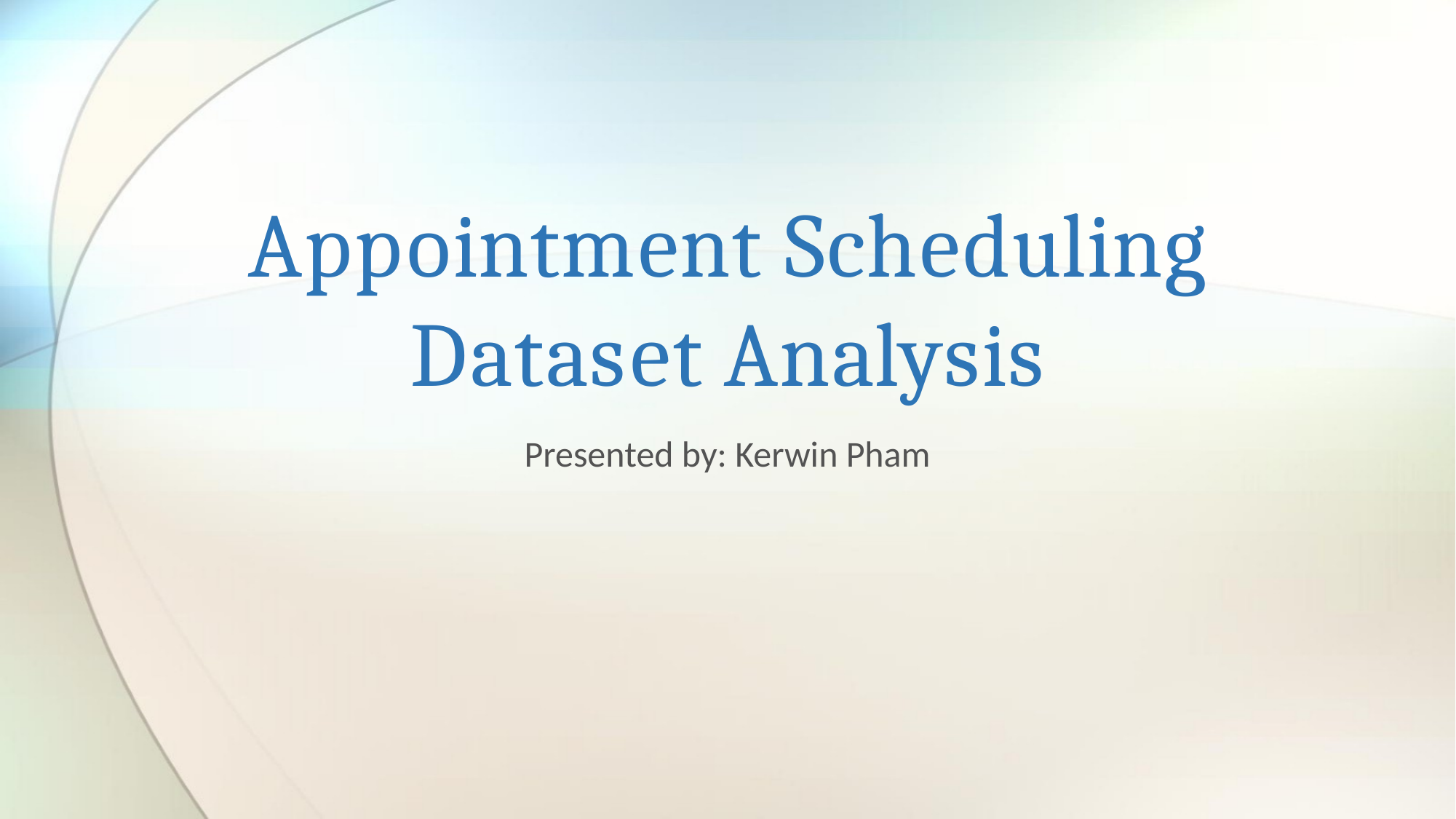

# Appointment Scheduling Dataset Analysis
Presented by: Kerwin Pham